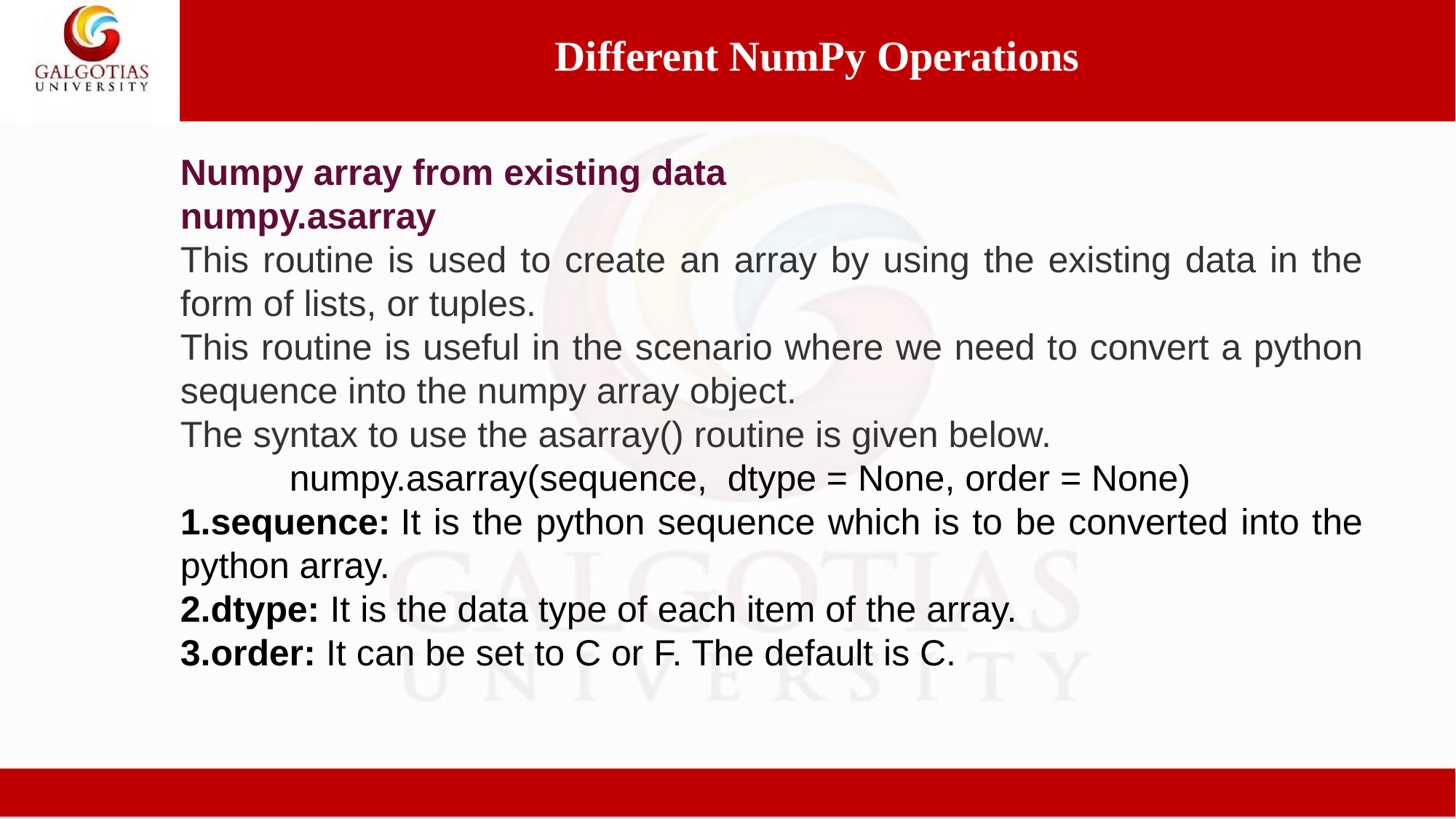

Different NumPy Operations
Numpy array from existing data
numpy.asarray
This routine is used to create an array by using the existing data in the form of lists, or tuples.
This routine is useful in the scenario where we need to convert a python sequence into the numpy array object.
The syntax to use the asarray() routine is given below.
	numpy.asarray(sequence,  dtype = None, order = None)
sequence: It is the python sequence which is to be converted into the python array.
dtype: It is the data type of each item of the array.
order: It can be set to C or F. The default is C.